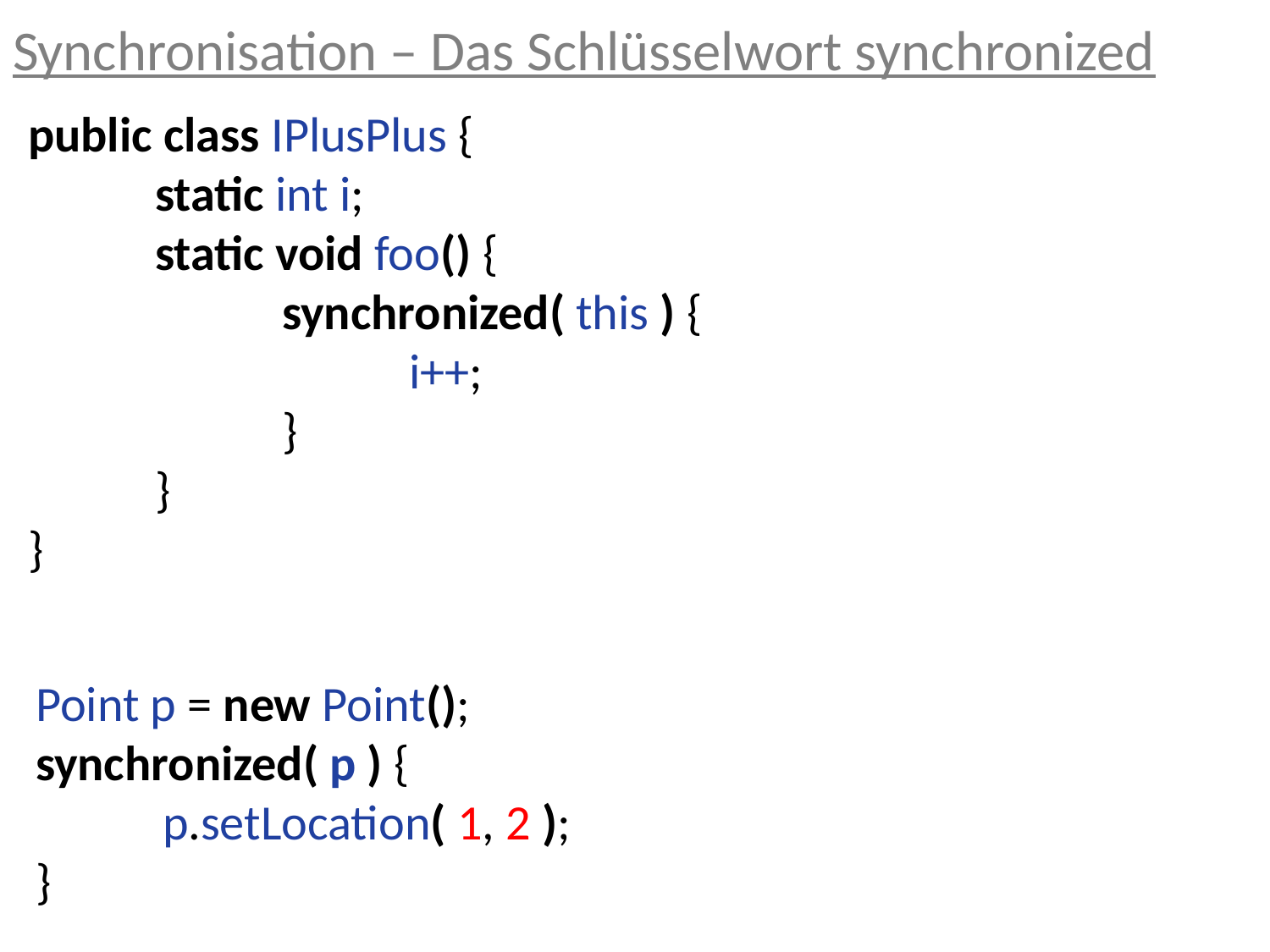

Synchronisation – Das Schlüsselwort synchronized
public class IPlusPlus {
	static int i;
	static void foo() {
		synchronized( this ) {
			i++;
		}
	}
}
Point p = new Point();
synchronized( p ) {
	p.setLocation( 1, 2 );
}